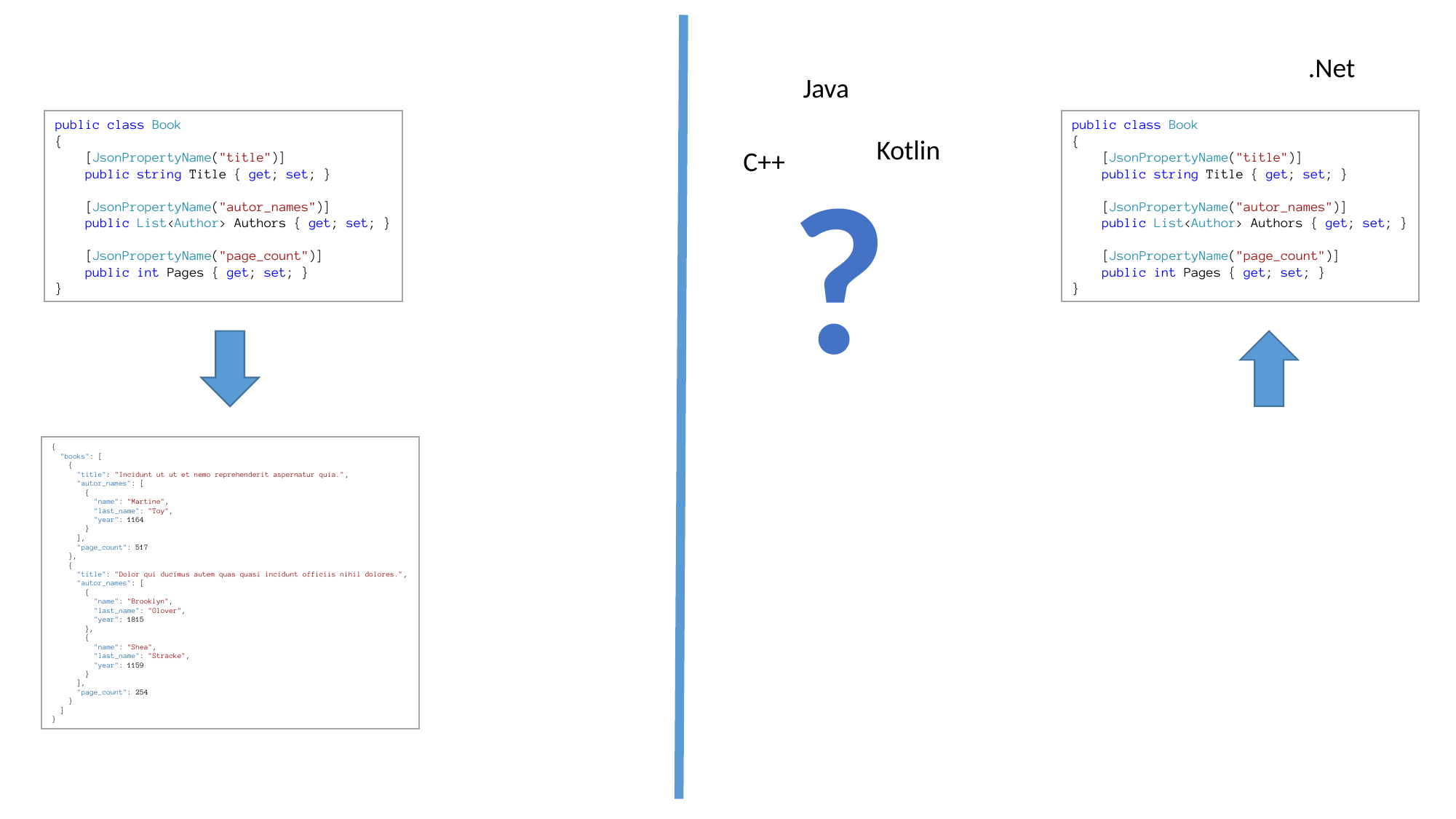

.Net
Java
public class Book
{
    [JsonPropertyName("title")]
    public string Title { get; set; }
    [JsonPropertyName("autor_names")]
    public List<Author> Authors { get; set; }
    [JsonPropertyName("page_count")]
    public int Pages { get; set; }
}
public class Book
{
    [JsonPropertyName("title")]
    public string Title { get; set; }
    [JsonPropertyName("autor_names")]
    public List<Author> Authors { get; set; }
    [JsonPropertyName("page_count")]
    public int Pages { get; set; }
}
Kotlin
C++
?

{
  "books": [
    {
      "title": "Incidunt ut ut et nemo reprehenderit aspernatur quia.",
      "autor_names": [
        {
          "name": "Martine",
          "last_name": "Toy",
          "year": 1164
        }
      ],
      "page_count": 517
    },
    {
      "title": "Dolor qui ducimus autem quas quasi incidunt officiis nihil dolores.",
      "autor_names": [
        {
          "name": "Brooklyn",
          "last_name": "Glover",
          "year": 1815
        },
        {
          "name": "Shea",
          "last_name": "Stracke",
          "year": 1159
        }
      ],
      "page_count": 254
    }
  ]
}